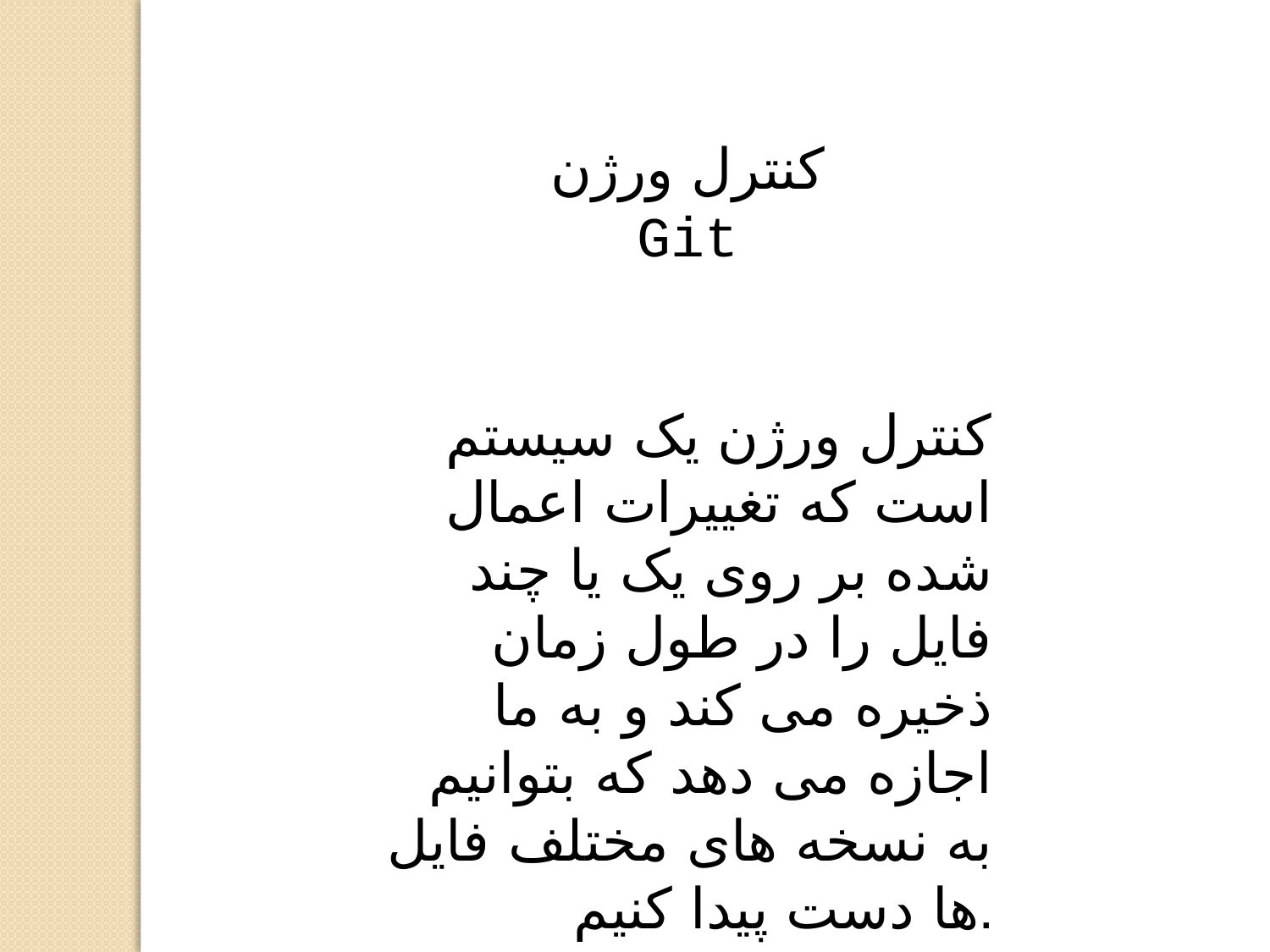

کنترل ورژن
Git
کنترل ورژن یک سیستم است که تغییرات اعمال شده بر روی یک یا چند فایل را در طول زمان ذخیره می کند و به ما اجازه می دهد که بتوانیم به نسخه های مختلف فایل ها دست پیدا کنیم.